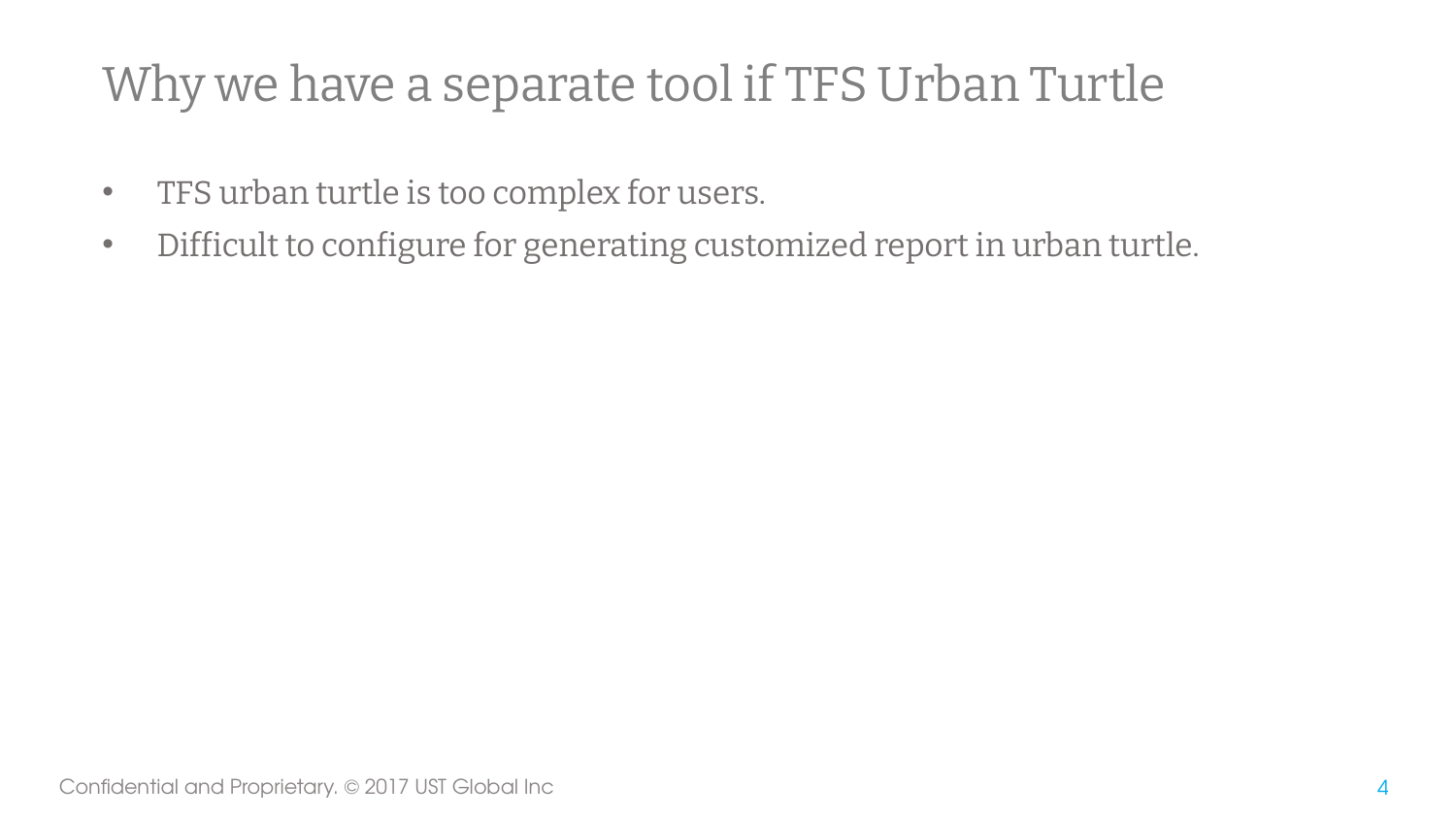

# Why we have a separate tool if TFS Urban Turtle
TFS urban turtle is too complex for users.
Difficult to configure for generating customized report in urban turtle.